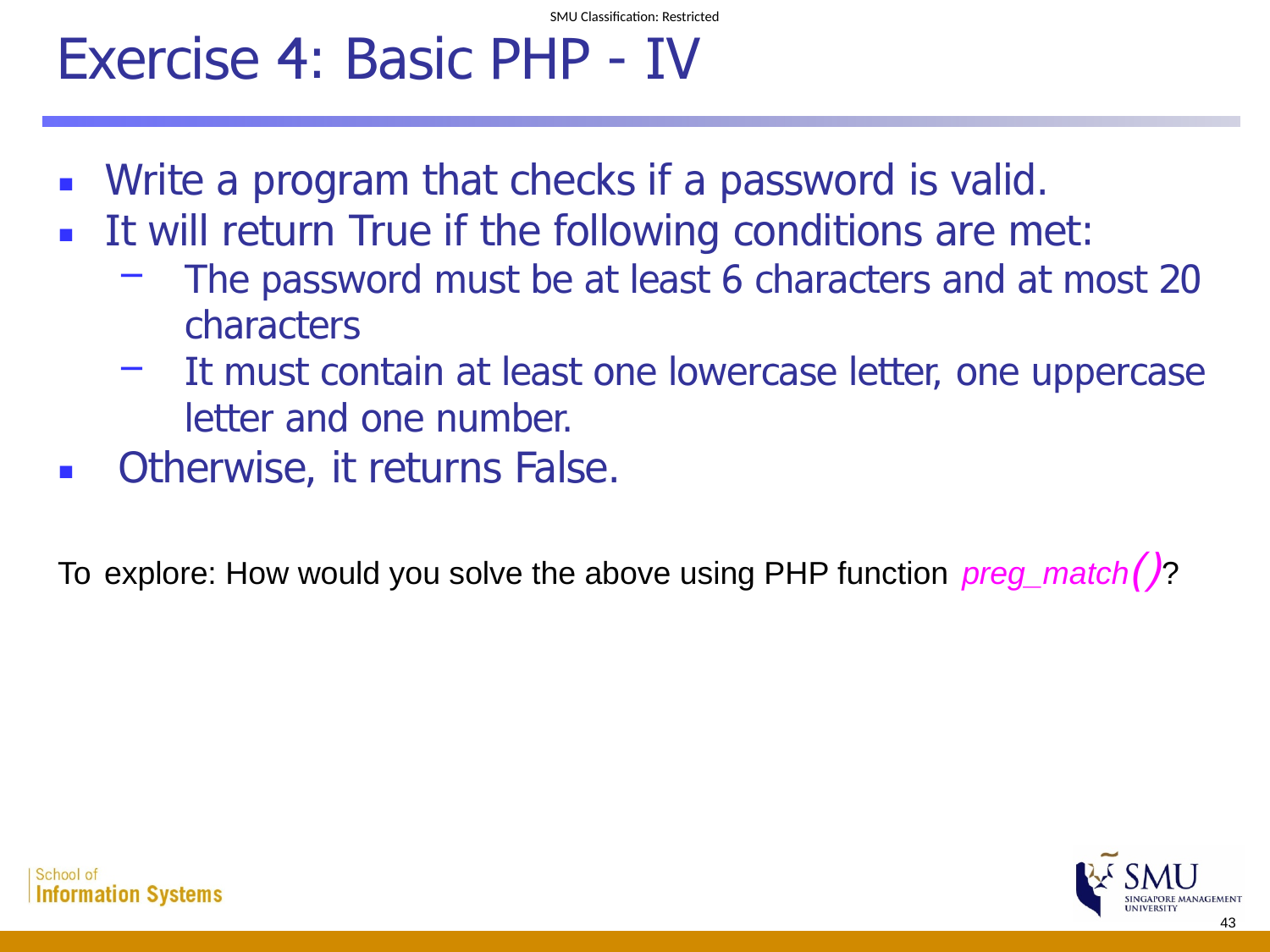

# Exercise 4: Basic PHP - IV
Write a program that checks if a password is valid.
It will return True if the following conditions are met:
The password must be at least 6 characters and at most 20 characters
It must contain at least one lowercase letter, one uppercase letter and one number.
 Otherwise, it returns False.

To explore: How would you solve the above using PHP function preg_match()?

43